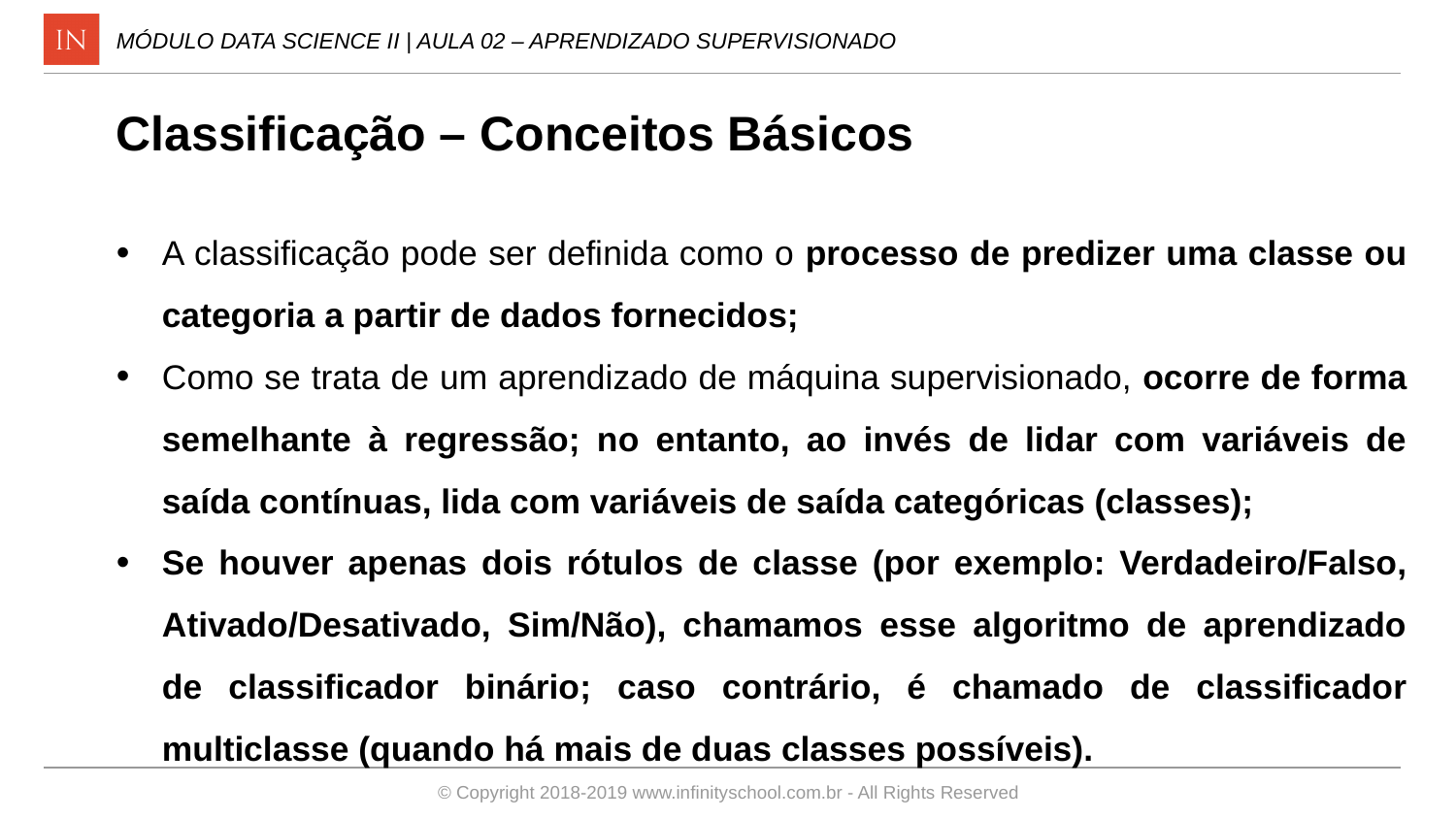

MÓDULO DATA SCIENCE II | AULA 02 – APRENDIZADO SUPERVISIONADO
Classificação – Conceitos Básicos
A classificação pode ser definida como o processo de predizer uma classe ou categoria a partir de dados fornecidos;
Como se trata de um aprendizado de máquina supervisionado, ocorre de forma semelhante à regressão; no entanto, ao invés de lidar com variáveis de saída contínuas, lida com variáveis de saída categóricas (classes);
Se houver apenas dois rótulos de classe (por exemplo: Verdadeiro/Falso, Ativado/Desativado, Sim/Não), chamamos esse algoritmo de aprendizado de classificador binário; caso contrário, é chamado de classificador multiclasse (quando há mais de duas classes possíveis).